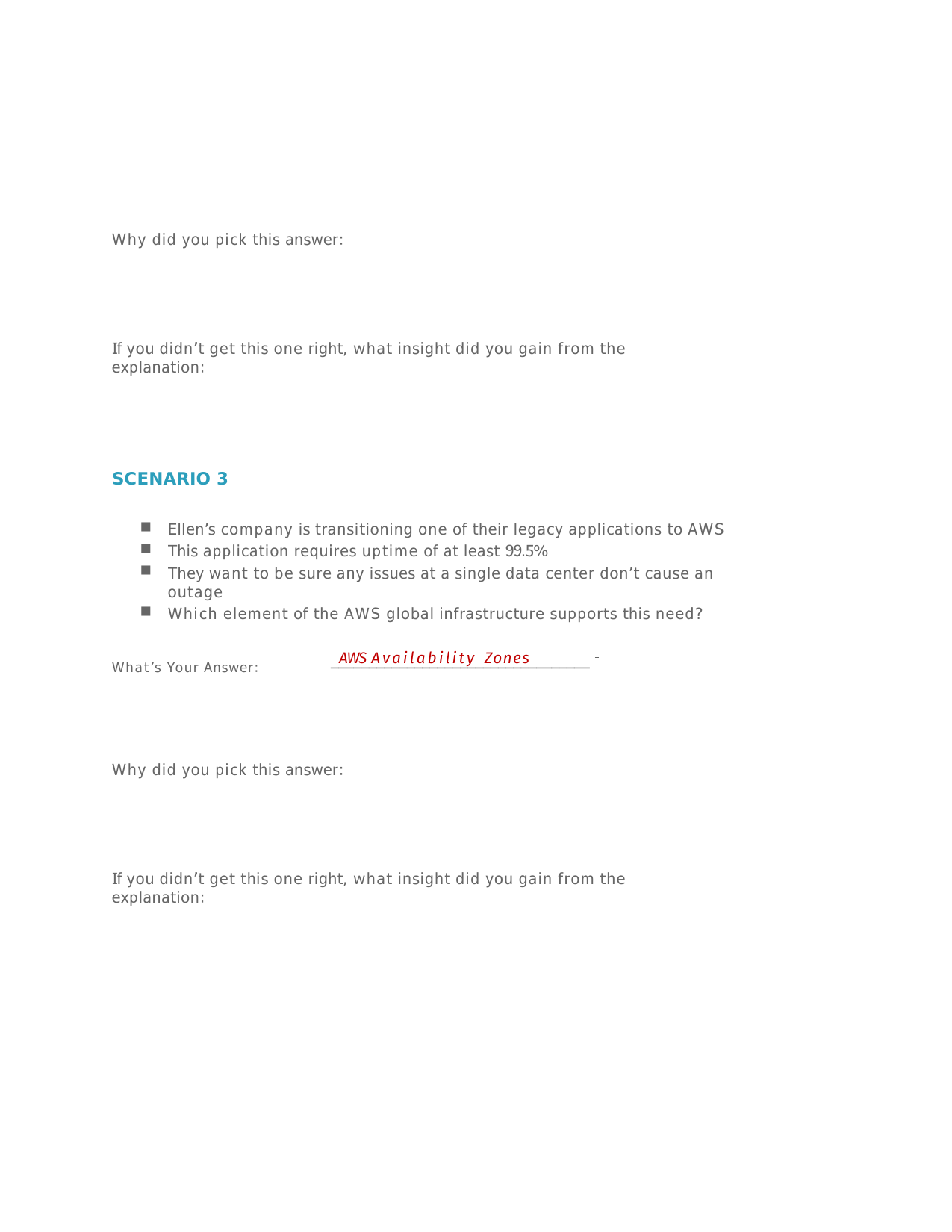

Why did you pick this answer:
If you didn’t get this one right, what insight did you gain from the explanation:
SCENARIO 3

Ellen’s company is transitioning one of their legacy applications to AWS
This application requires uptime of at least 99.5%
They want to be sure any issues at a single data center don’t cause an outage
Which element of the AWS global infrastructure supports this need?
What’s Your Answer:	AWS Availability Zones

__________________________________
Why did you pick this answer:
If you didn’t get this one right, what insight did you gain from the explanation:
11